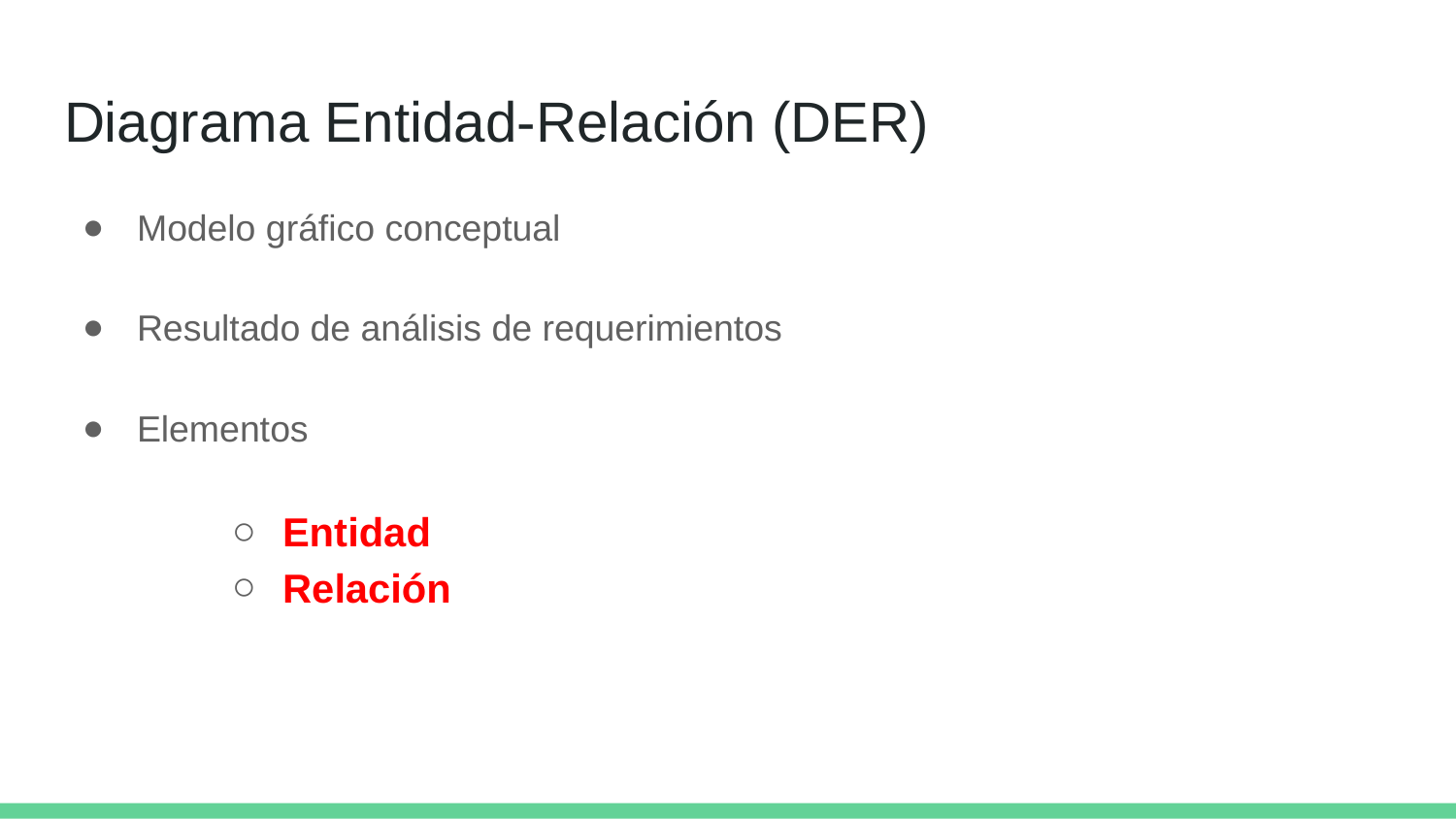

# Diagrama Entidad-Relación (DER)
Modelo gráfico conceptual

Resultado de análisis de requerimientos

Elementos

Entidad
Relación